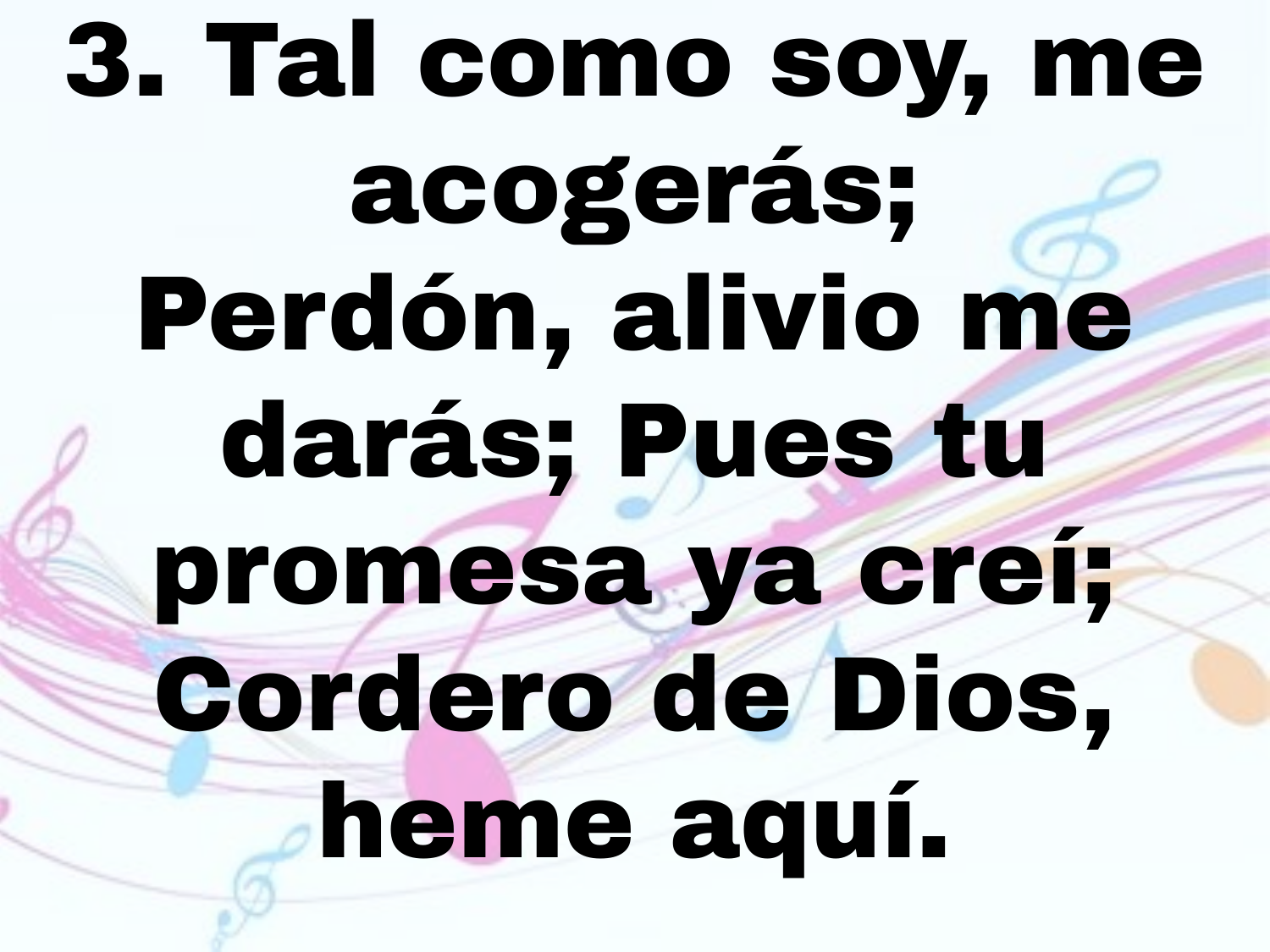

3. Tal como soy, me acogerás;
Perdón, alivio me darás; Pues tu promesa ya creí;
Cordero de Dios, heme aquí.